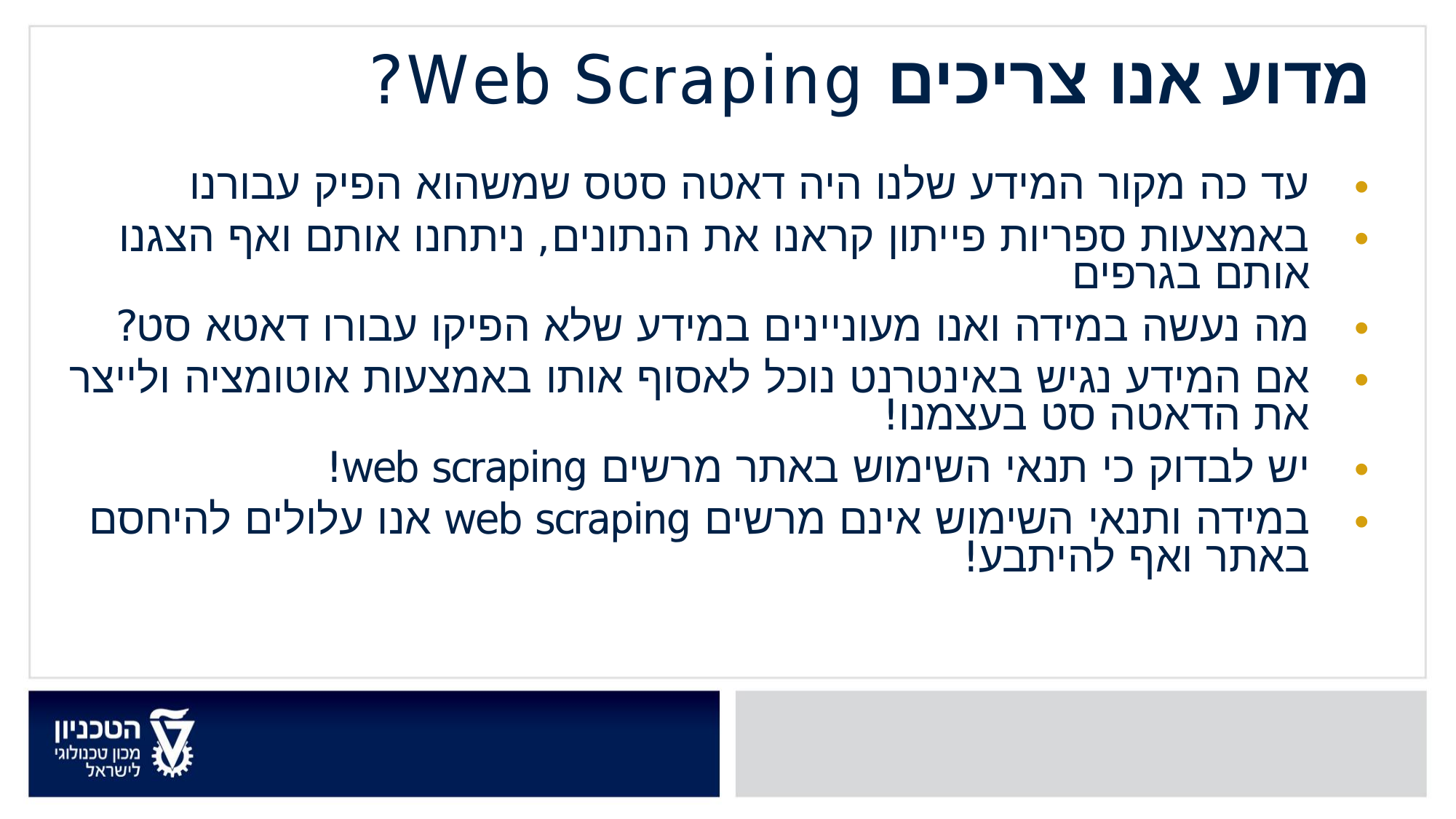

מדוע אנו צריכים Web Scraping?
עד כה מקור המידע שלנו היה דאטה סטס שמשהוא הפיק עבורנו
באמצעות ספריות פייתון קראנו את הנתונים, ניתחנו אותם ואף הצגנו אותם בגרפים
מה נעשה במידה ואנו מעוניינים במידע שלא הפיקו עבורו דאטא סט?
אם המידע נגיש באינטרנט נוכל לאסוף אותו באמצעות אוטומציה ולייצר את הדאטה סט בעצמנו!
יש לבדוק כי תנאי השימוש באתר מרשים web scraping!
במידה ותנאי השימוש אינם מרשים web scraping אנו עלולים להיחסם באתר ואף להיתבע!